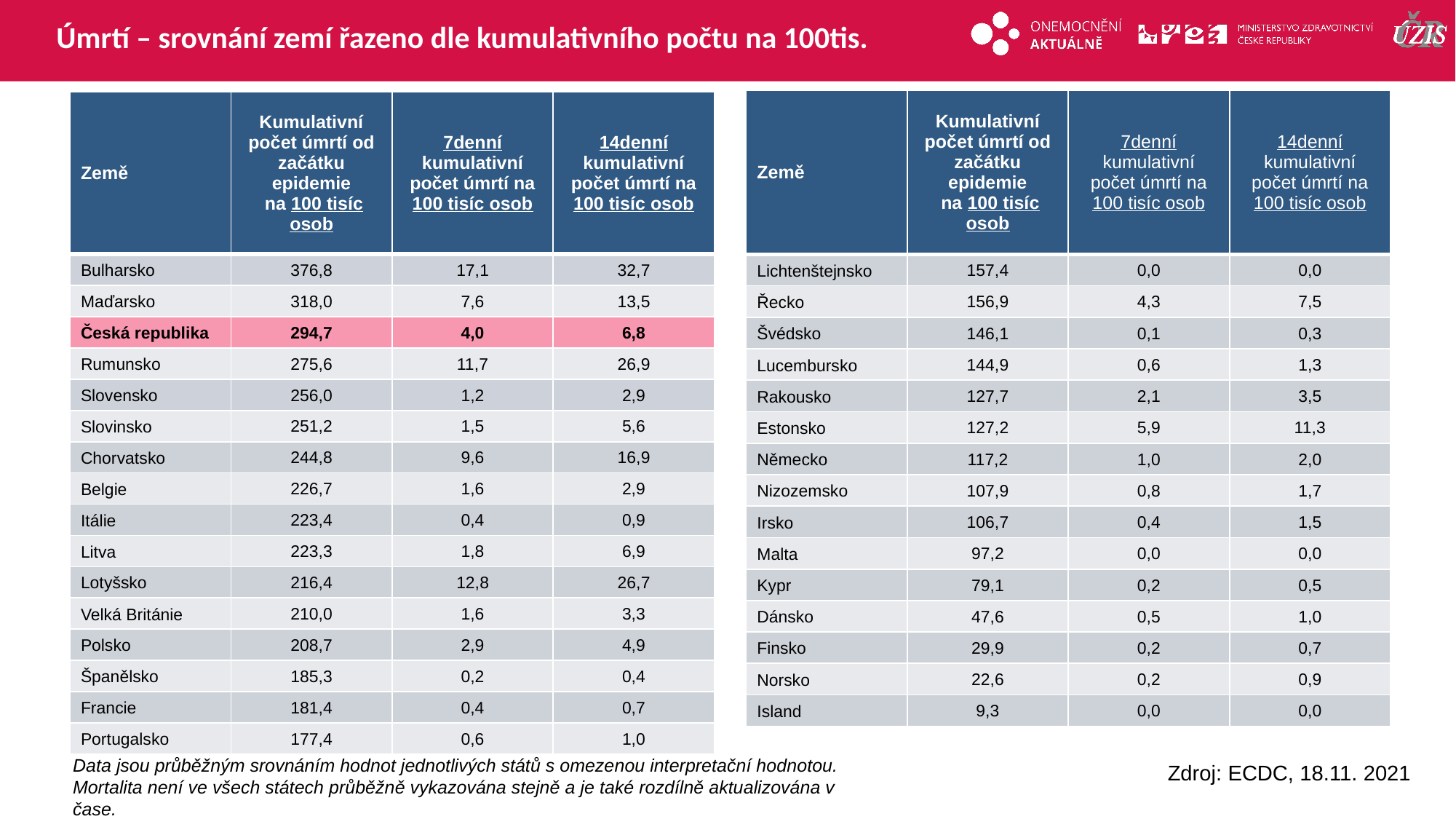

# Úmrtí – srovnání zemí řazeno dle kumulativního počtu na 100tis.
| Země | Kumulativní počet úmrtí od začátku epidemie na 100 tisíc osob | 7denní kumulativní počet úmrtí na 100 tisíc osob | 14denní kumulativní počet úmrtí na 100 tisíc osob |
| --- | --- | --- | --- |
| Lichtenštejnsko | 157,4 | 0,0 | 0,0 |
| Řecko | 156,9 | 4,3 | 7,5 |
| Švédsko | 146,1 | 0,1 | 0,3 |
| Lucembursko | 144,9 | 0,6 | 1,3 |
| Rakousko | 127,7 | 2,1 | 3,5 |
| Estonsko | 127,2 | 5,9 | 11,3 |
| Německo | 117,2 | 1,0 | 2,0 |
| Nizozemsko | 107,9 | 0,8 | 1,7 |
| Irsko | 106,7 | 0,4 | 1,5 |
| Malta | 97,2 | 0,0 | 0,0 |
| Kypr | 79,1 | 0,2 | 0,5 |
| Dánsko | 47,6 | 0,5 | 1,0 |
| Finsko | 29,9 | 0,2 | 0,7 |
| Norsko | 22,6 | 0,2 | 0,9 |
| Island | 9,3 | 0,0 | 0,0 |
| Země | Kumulativní počet úmrtí od začátku epidemie na 100 tisíc osob | 7denní kumulativní počet úmrtí na 100 tisíc osob | 14denní kumulativní počet úmrtí na 100 tisíc osob |
| --- | --- | --- | --- |
| Bulharsko | 376,8 | 17,1 | 32,7 |
| Maďarsko | 318,0 | 7,6 | 13,5 |
| Česká republika | 294,7 | 4,0 | 6,8 |
| Rumunsko | 275,6 | 11,7 | 26,9 |
| Slovensko | 256,0 | 1,2 | 2,9 |
| Slovinsko | 251,2 | 1,5 | 5,6 |
| Chorvatsko | 244,8 | 9,6 | 16,9 |
| Belgie | 226,7 | 1,6 | 2,9 |
| Itálie | 223,4 | 0,4 | 0,9 |
| Litva | 223,3 | 1,8 | 6,9 |
| Lotyšsko | 216,4 | 12,8 | 26,7 |
| Velká Británie | 210,0 | 1,6 | 3,3 |
| Polsko | 208,7 | 2,9 | 4,9 |
| Španělsko | 185,3 | 0,2 | 0,4 |
| Francie | 181,4 | 0,4 | 0,7 |
| Portugalsko | 177,4 | 0,6 | 1,0 |
Toto není correct – dejte sem tu souhnnou tabulku úmrtí za 2020
Data jsou průběžným srovnáním hodnot jednotlivých států s omezenou interpretační hodnotou. Mortalita není ve všech státech průběžně vykazována stejně a je také rozdílně aktualizována v čase.
Zdroj: ECDC, 18.11. 2021